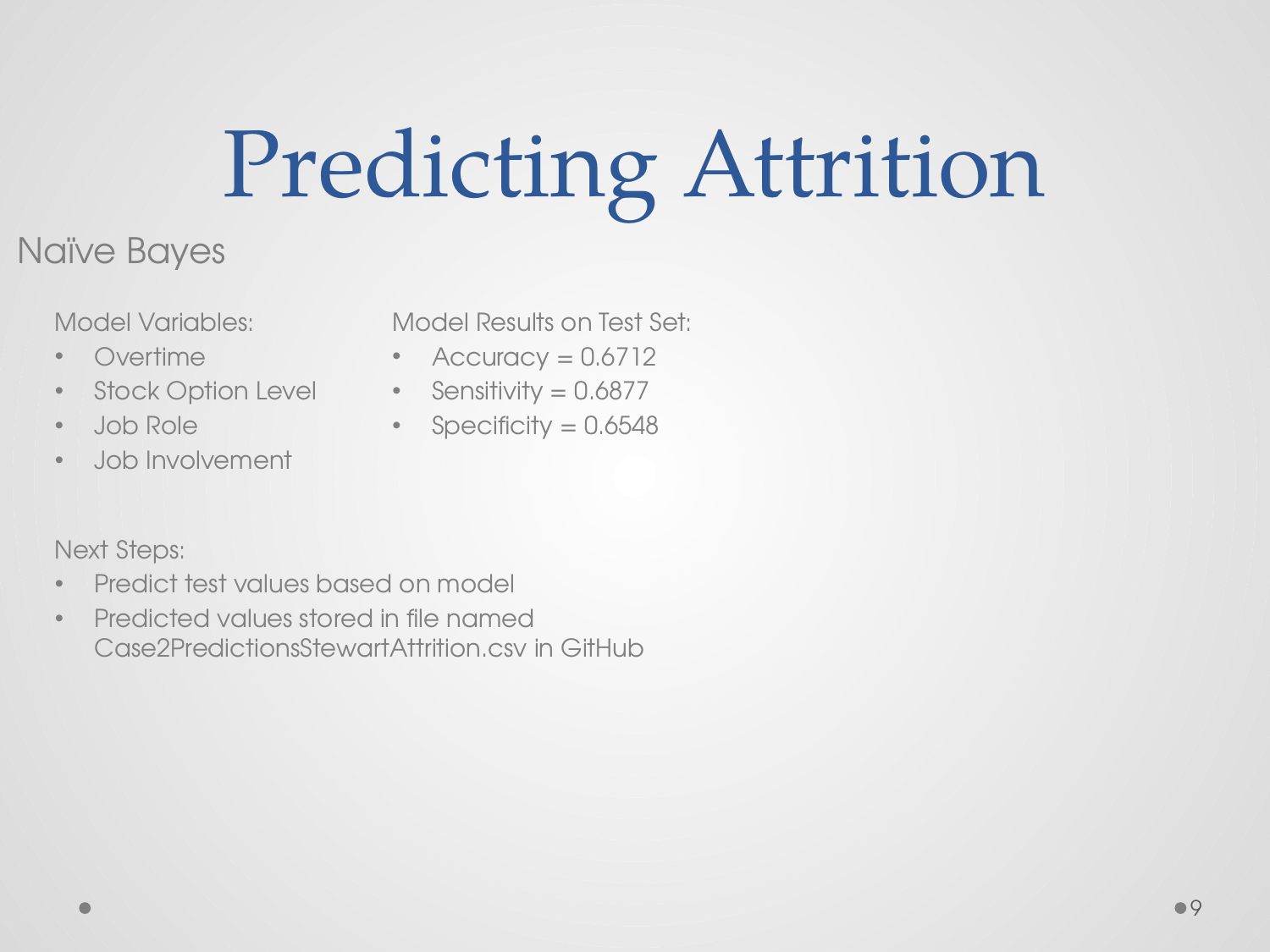

# Predicting Attrition
Naïve Bayes

Model Variables:
Overtime
Stock Option Level
Job Role
Job Involvement
Model Results on Test Set:
Accuracy = 0.6712
Sensitivity = 0.6877
Specificity = 0.6548
Next Steps:
Predict test values based on model
Predicted values stored in file named Case2PredictionsStewartAttrition.csv in GitHub
9